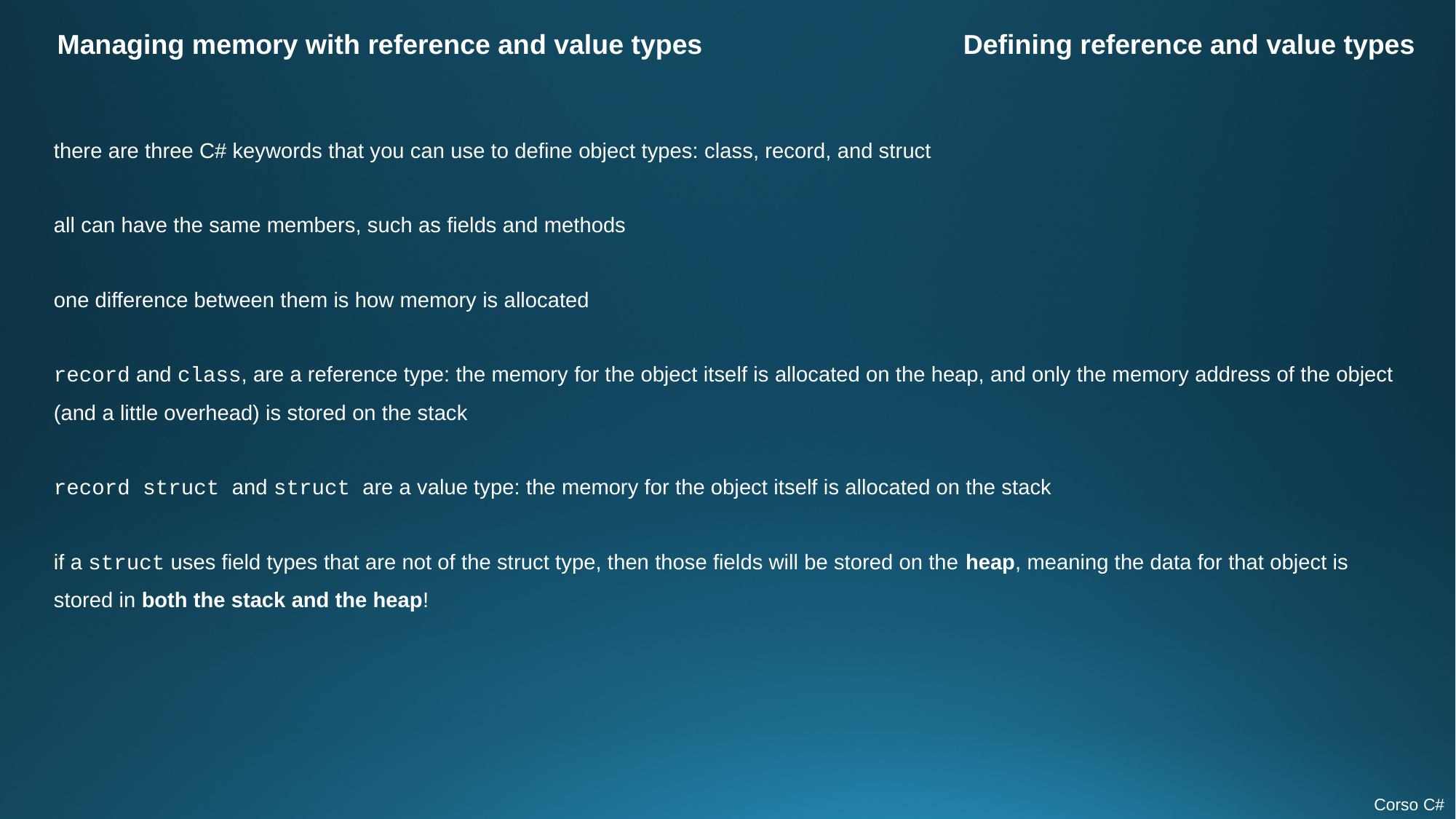

Managing memory with reference and value types
Defining reference and value types
there are three C# keywords that you can use to define object types: class, record, and struct
all can have the same members, such as fields and methods
one difference between them is how memory is allocated
record and class, are a reference type: the memory for the object itself is allocated on the heap, and only the memory address of the object (and a little overhead) is stored on the stack
record struct and struct are a value type: the memory for the object itself is allocated on the stack
if a struct uses field types that are not of the struct type, then those fields will be stored on the heap, meaning the data for that object is stored in both the stack and the heap!
Corso C#